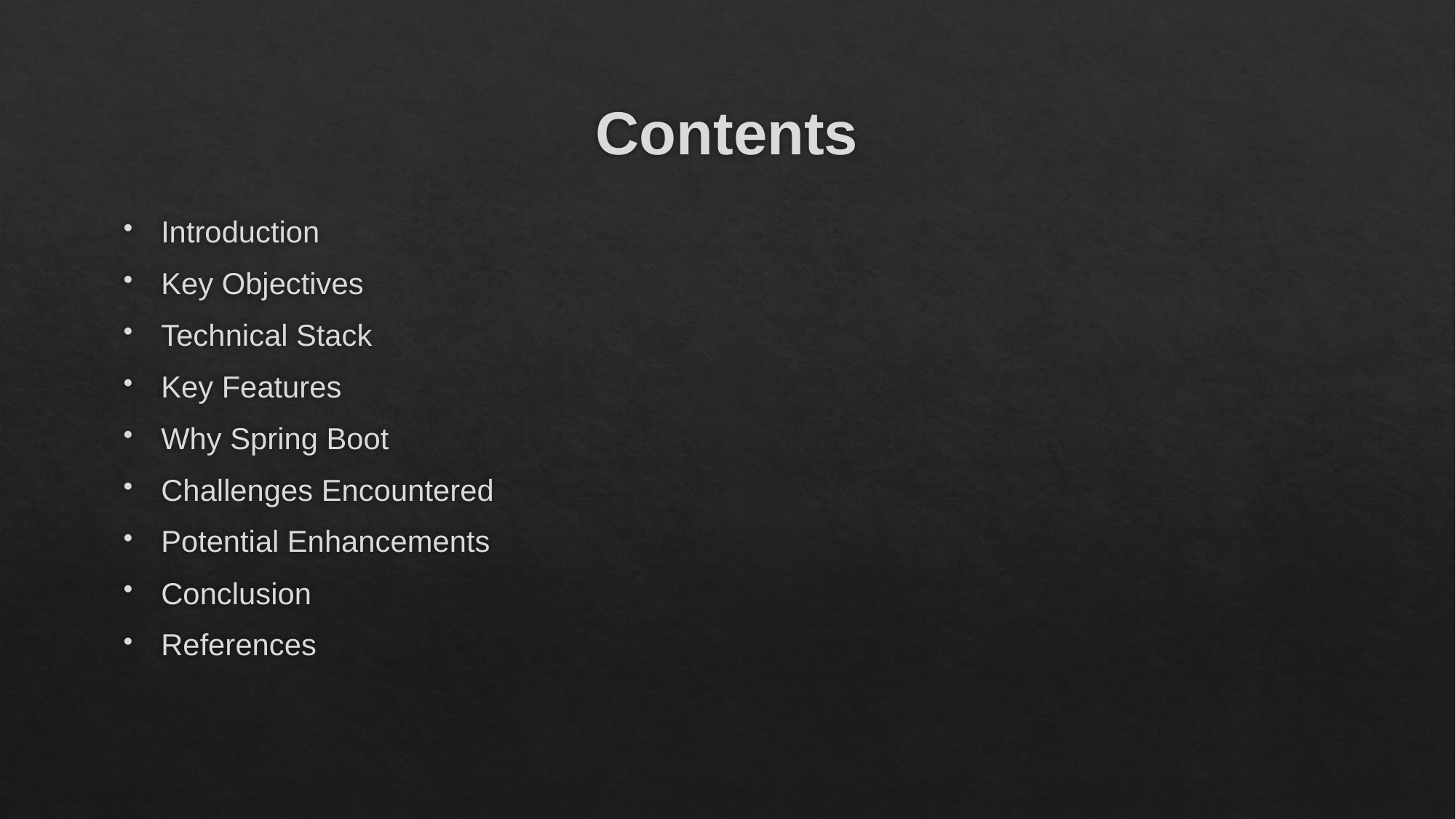

# Contents
Introduction
Key Objectives
Technical Stack
Key Features
Why Spring Boot
Challenges Encountered
Potential Enhancements
Conclusion
References